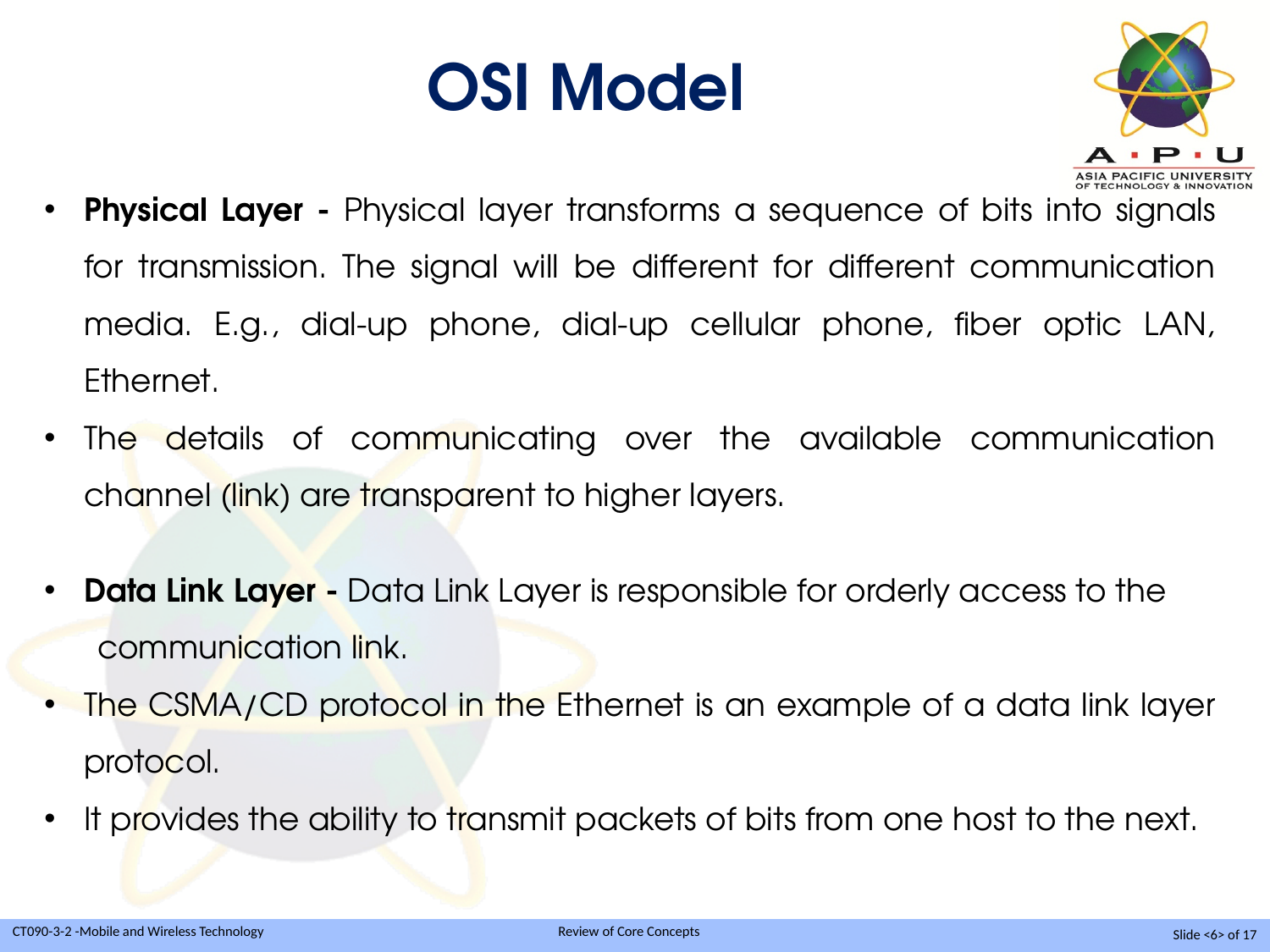

OSI Model

Physical Layer - Physical layer transforms a sequence of bits into signals for transmission. The signal will be different for different communication media. E.g., dial-up phone, dial-up cellular phone, fiber optic LAN, Ethernet.
The details of communicating over the available communication channel (link) are transparent to higher layers.

Data Link Layer - Data Link Layer is responsible for orderly access to the
      communication link.
The CSMA/CD protocol in the Ethernet is an example of a data link layer protocol.
It provides the ability to transmit packets of bits from one host to the next.

Slide <6> of 17